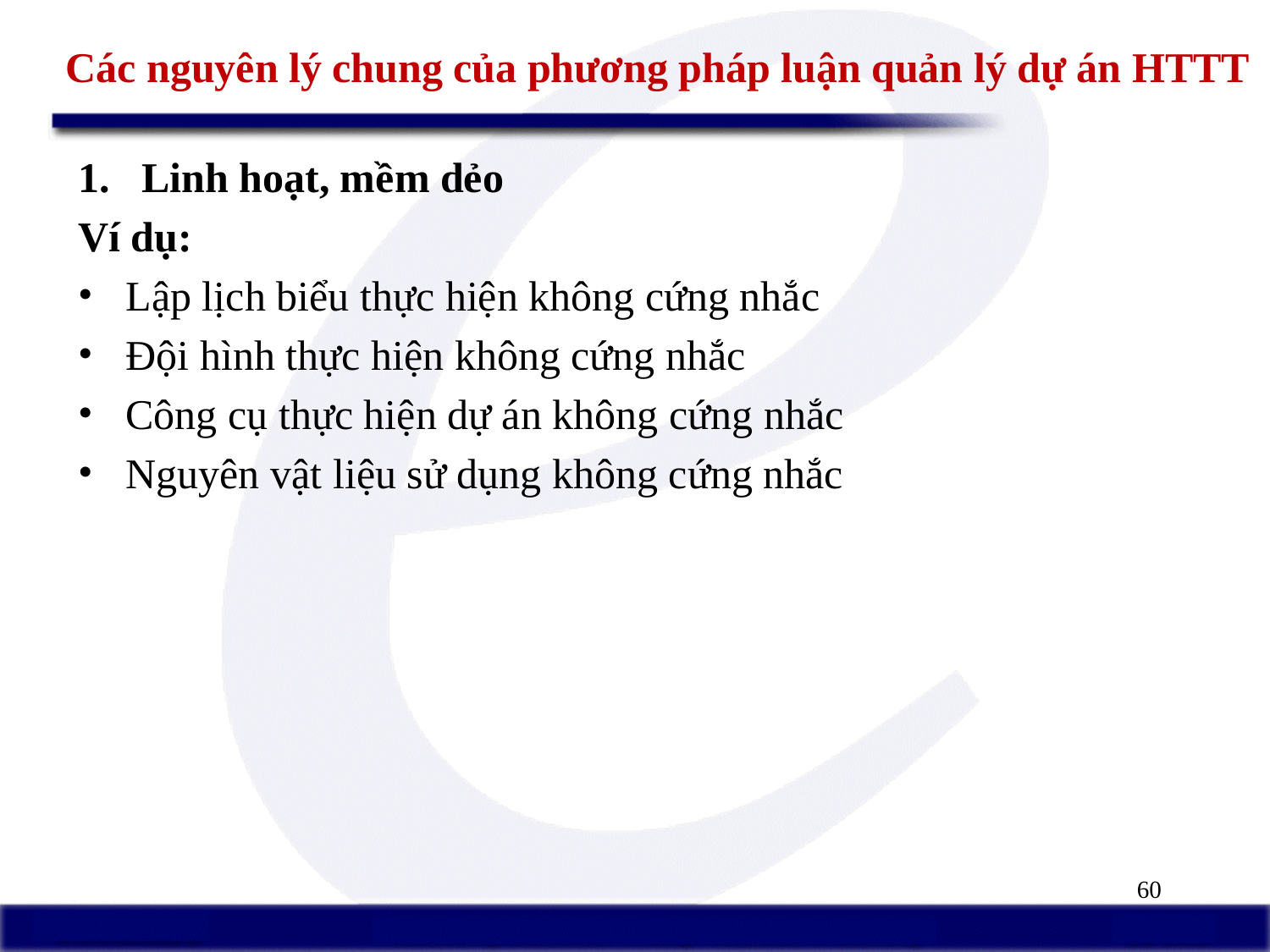

# Các nguyên lý chung của phương pháp luận quản lý dự án HTTT
Linh hoạt, mềm dẻo
Ví dụ:
Lập lịch biểu thực hiện không cứng nhắc
Đội hình thực hiện không cứng nhắc
Công cụ thực hiện dự án không cứng nhắc
Nguyên vật liệu sử dụng không cứng nhắc
60